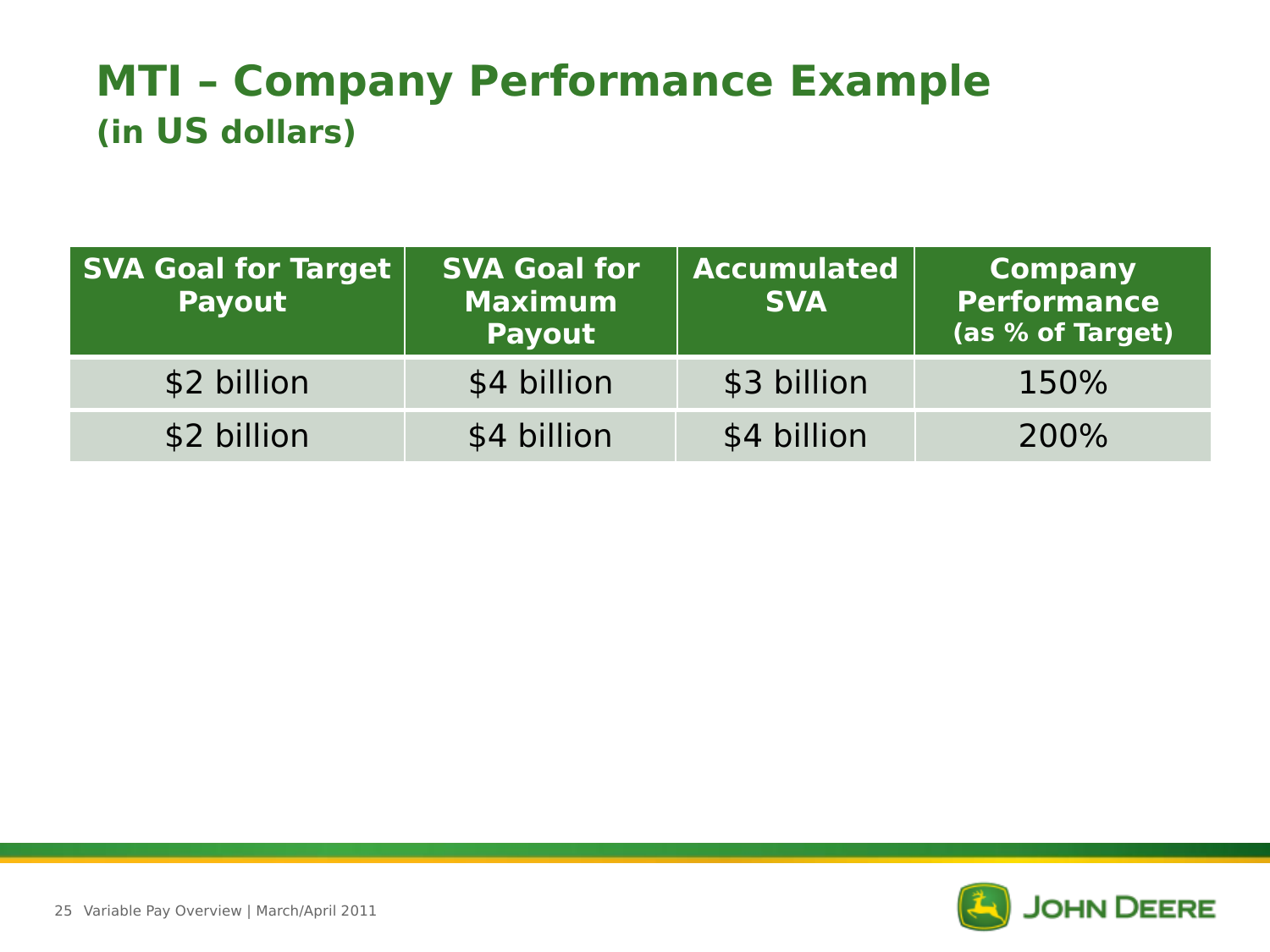

MTI – Company Performance Example
(in US dollars)
| SVA Goal for Target Payout | SVA Goal for Maximum Payout | Accumulated SVA | Company Performance (as % of Target) |
| --- | --- | --- | --- |
| $2 billion | $4 billion | $3 billion | 150% |
| $2 billion | $4 billion | $4 billion | 200% |
| --- | --- | --- | --- |
25
Variable Pay Overview | March/April 2011